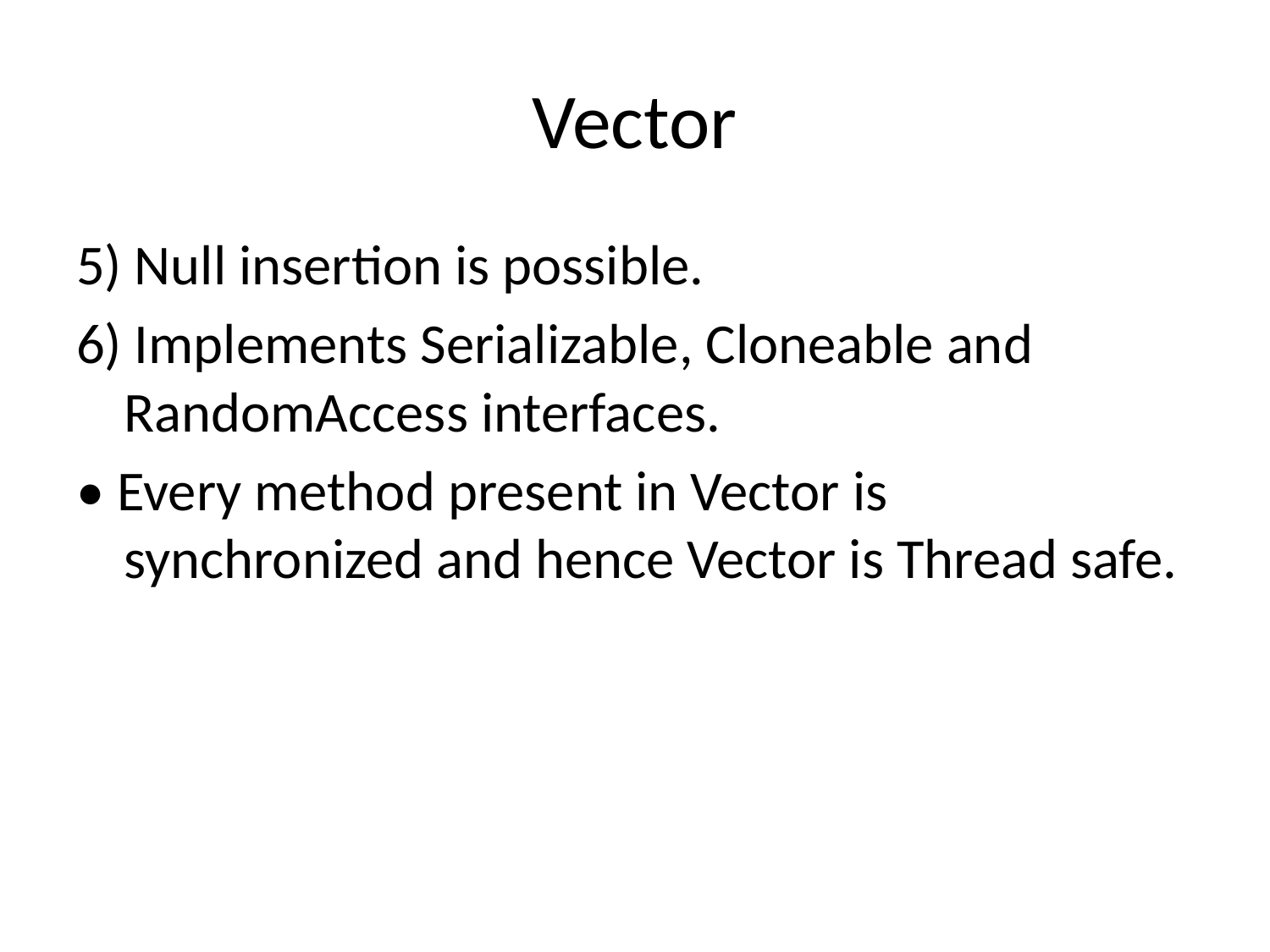

# Vector
5) Null insertion is possible.
6) Implements Serializable, Cloneable and RandomAccess interfaces.
• Every method present in Vector is synchronized and hence Vector is Thread safe.